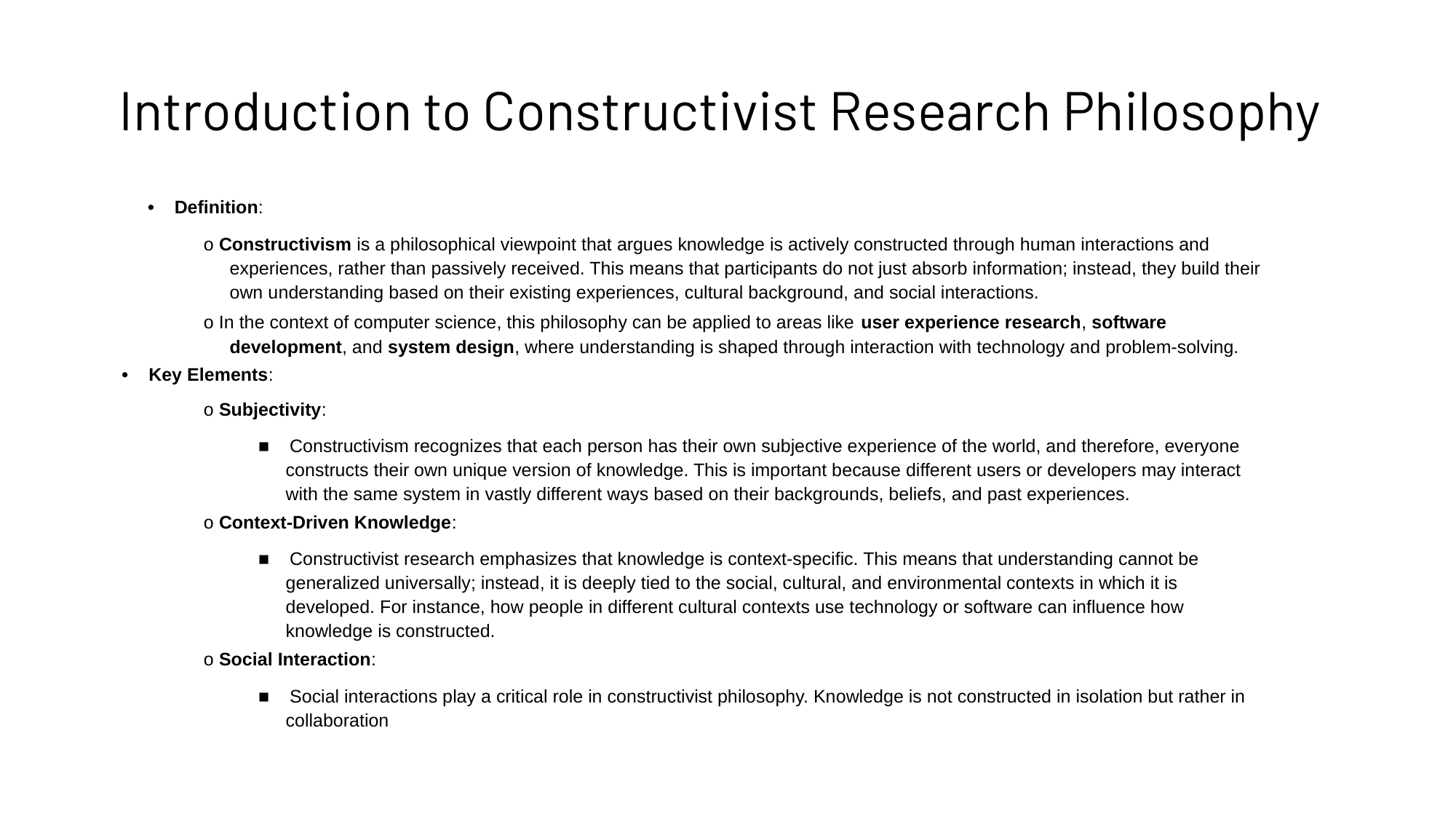

# Introduction to Constructivist Research Philosophy
•    Definition:
o Constructivism is a philosophical viewpoint that argues knowledge is actively constructed through human interactions and experiences, rather than passively received. This means that participants do not just absorb information; instead, they build their own understanding based on their existing experiences, cultural background, and social interactions.
o In the context of computer science, this philosophy can be applied to areas like user experience research, software development, and system design, where understanding is shaped through interaction with technology and problem-solving.
•    Key Elements:
o Subjectivity:
■    Constructivism recognizes that each person has their own subjective experience of the world, and therefore, everyone constructs their own unique version of knowledge. This is important because different users or developers may interact with the same system in vastly different ways based on their backgrounds, beliefs, and past experiences.
o Context-Driven Knowledge:
■    Constructivist research emphasizes that knowledge is context-specific. This means that understanding cannot be generalized universally; instead, it is deeply tied to the social, cultural, and environmental contexts in which it is developed. For instance, how people in different cultural contexts use technology or software can influence how knowledge is constructed.
o Social Interaction:
■    Social interactions play a critical role in constructivist philosophy. Knowledge is not constructed in isolation but rather in collaboration